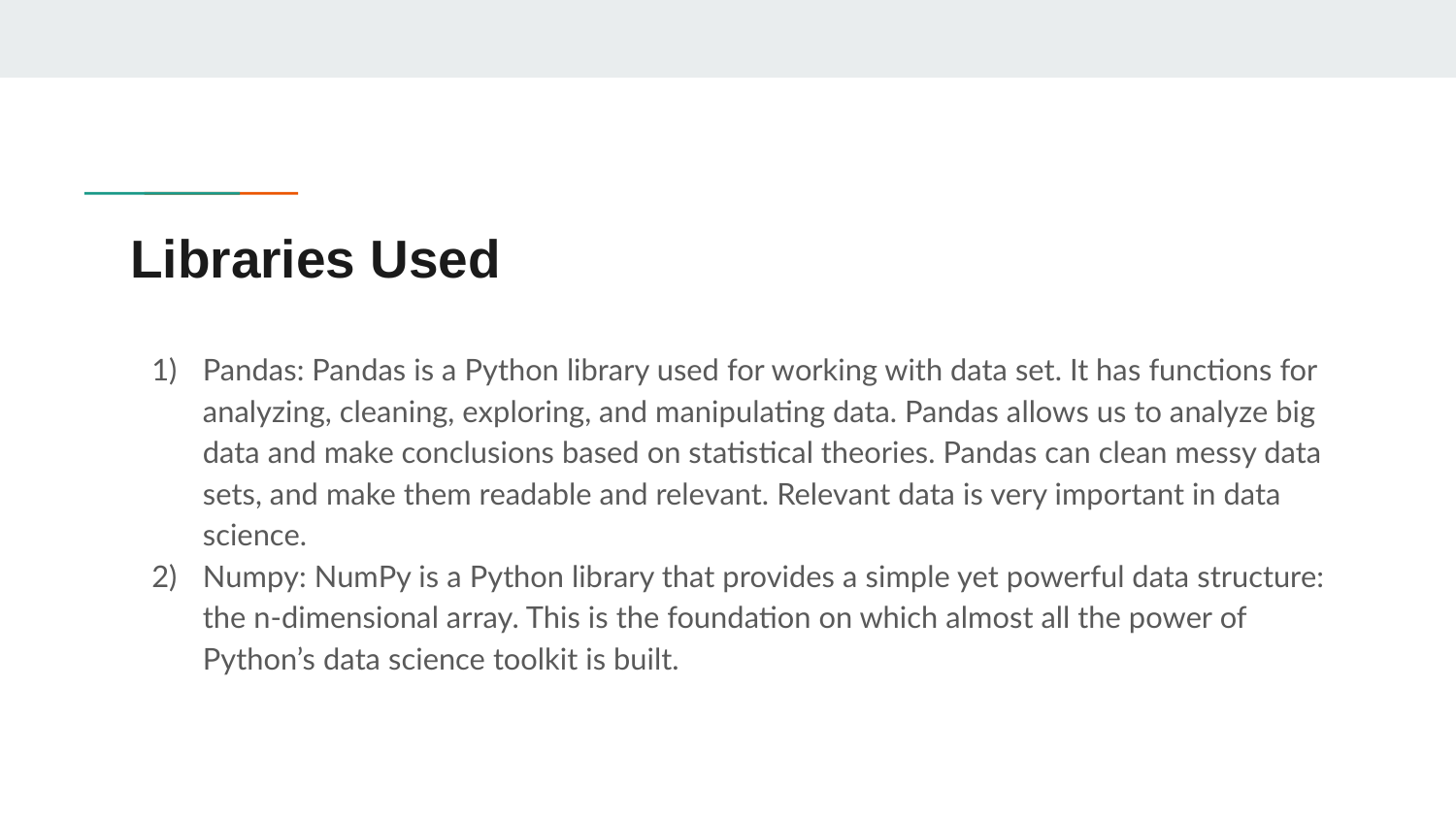

# Libraries Used
Pandas: Pandas is a Python library used for working with data set. It has functions for analyzing, cleaning, exploring, and manipulating data. Pandas allows us to analyze big data and make conclusions based on statistical theories. Pandas can clean messy data sets, and make them readable and relevant. Relevant data is very important in data science.
Numpy: NumPy is a Python library that provides a simple yet powerful data structure: the n-dimensional array. This is the foundation on which almost all the power of Python’s data science toolkit is built.